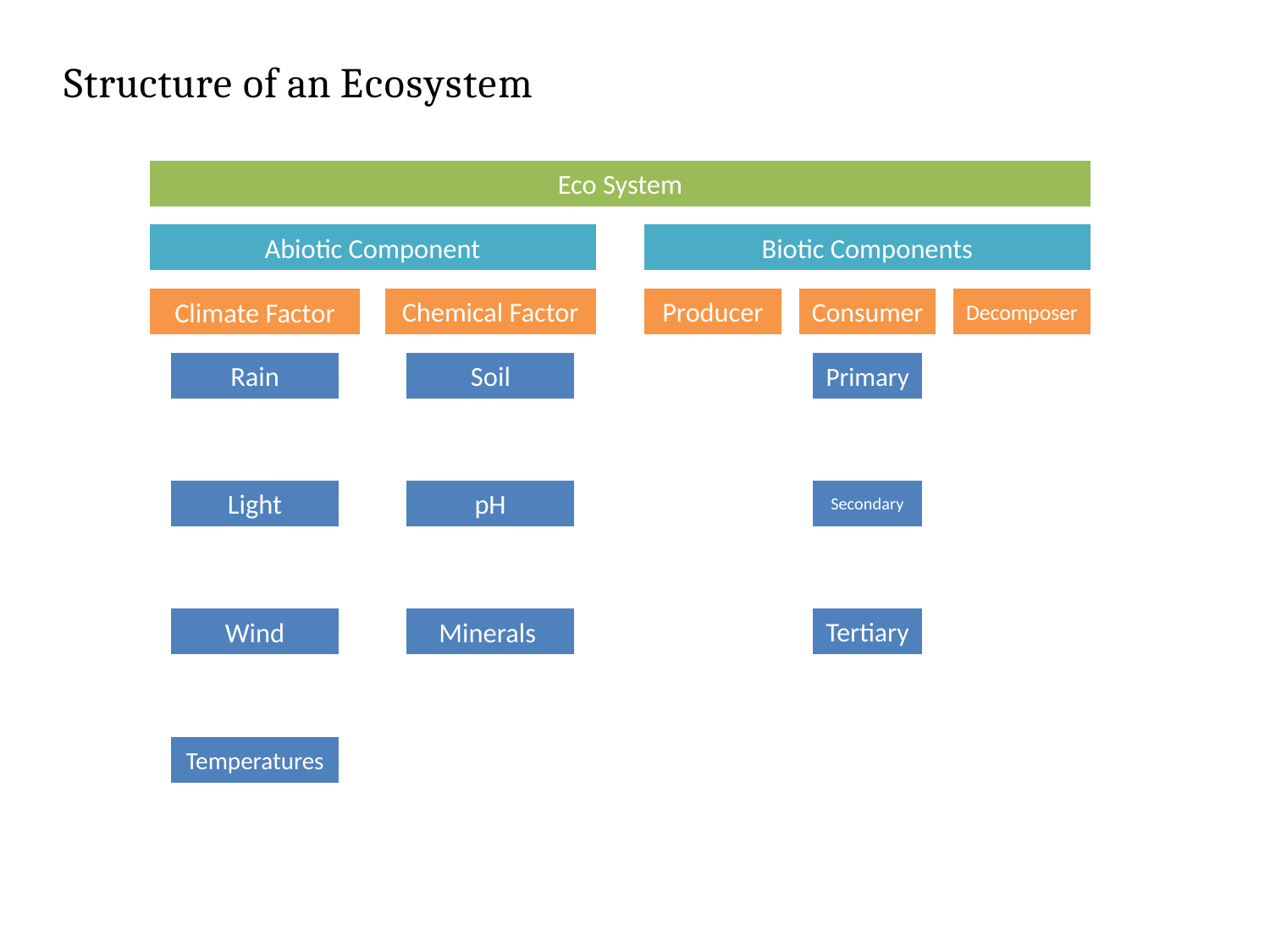

# Structure of an Ecosystem
Eco System
Biotic Components
Abiotic Component
Climate Factor
Rain
Light
Wind
Temperatures
Chemical Factor
Soil
pH
Minerals
Producer
Consumer
Primary
Secondary
Tertiary
Decomposer